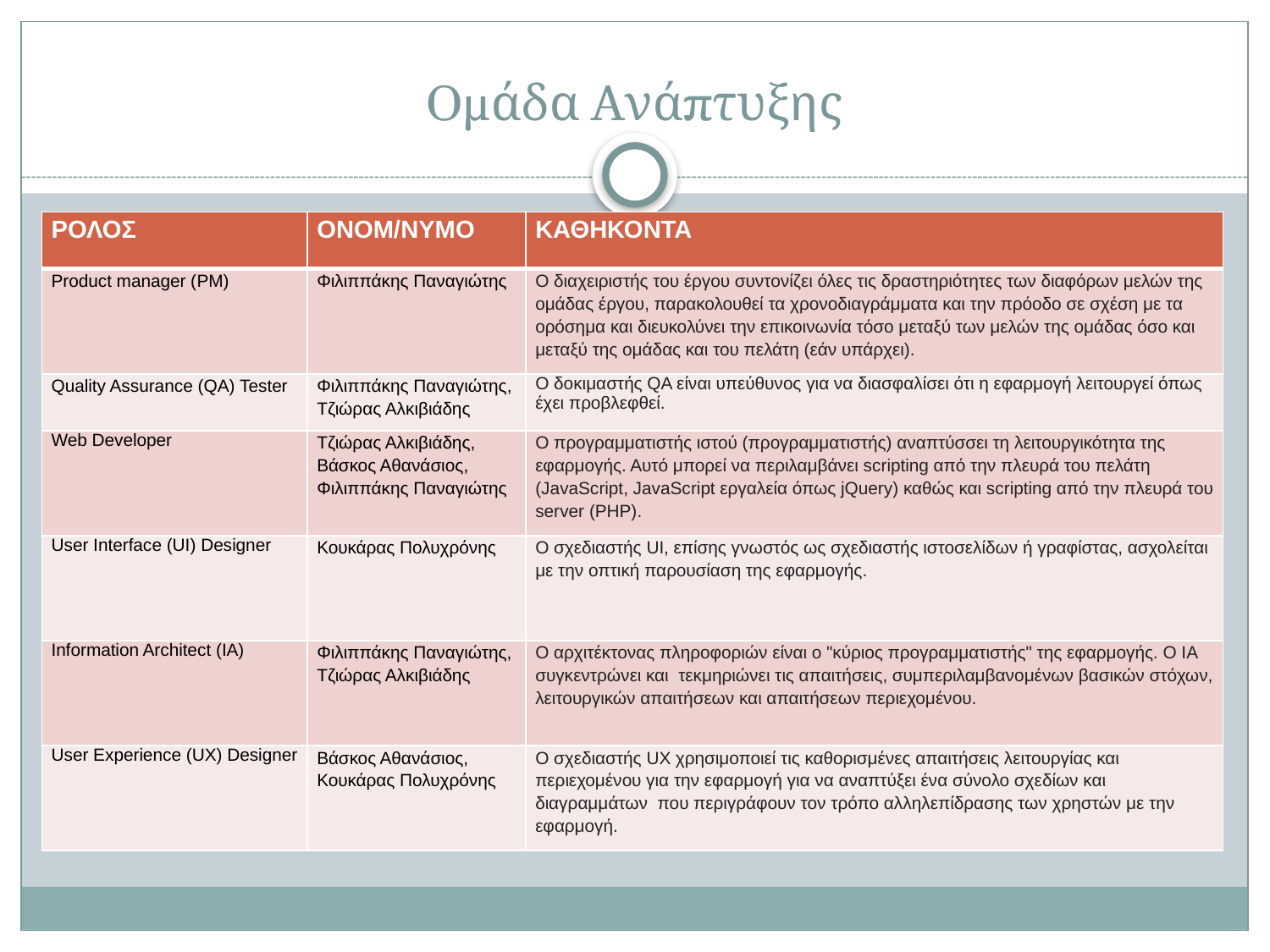

# Ομάδα Ανάπτυξης
| ΡΟΛΟΣ | ΟΝΟΜ/ΝΥΜΟ | ΚΑΘΗΚΟΝΤΑ |
| --- | --- | --- |
| Product manager (PM) | Φιλιππάκης Παναγιώτης | Ο διαχειριστής του έργου συντονίζει όλες τις δραστηριότητες των διαφόρων μελών της ομάδας έργου, παρακολουθεί τα χρονοδιαγράμματα και την πρόοδο σε σχέση με τα ορόσημα και διευκολύνει την επικοινωνία τόσο μεταξύ των μελών της ομάδας όσο και μεταξύ της ομάδας και του πελάτη (εάν υπάρχει). |
| Quality Assurance (QA) Tester | Φιλιππάκης Παναγιώτης, Τζιώρας Αλκιβιάδης | Ο δοκιμαστής QA είναι υπεύθυνος για να διασφαλίσει ότι η εφαρμογή λειτουργεί όπως έχει προβλεφθεί. |
| Web Developer | Τζιώρας Αλκιβιάδης, Βάσκος Αθανάσιος, Φιλιππάκης Παναγιώτης | Ο προγραμματιστής ιστού (προγραμματιστής) αναπτύσσει τη λειτουργικότητα της εφαρμογής. Αυτό μπορεί να περιλαμβάνει scripting από την πλευρά του πελάτη (JavaScript, JavaScript εργαλεία όπως jQuery) καθώς και scripting από την πλευρά του server (PHP). |
| User Interface (UI) Designer | Κουκάρας Πολυχρόνης | Ο σχεδιαστής UI, επίσης γνωστός ως σχεδιαστής ιστοσελίδων ή γραφίστας, ασχολείται με την οπτική παρουσίαση της εφαρμογής. |
| Information Architect (IA) | Φιλιππάκης Παναγιώτης, Τζιώρας Αλκιβιάδης | Ο αρχιτέκτονας πληροφοριών είναι ο "κύριος προγραμματιστής" της εφαρμογής. Ο ΙΑ συγκεντρώνει και τεκμηριώνει τις απαιτήσεις, συμπεριλαμβανομένων βασικών στόχων, λειτουργικών απαιτήσεων και απαιτήσεων περιεχομένου. |
| User Experience (UX) Designer | Βάσκος Αθανάσιος, Κουκάρας Πολυχρόνης | Ο σχεδιαστής UX χρησιμοποιεί τις καθορισμένες απαιτήσεις λειτουργίας και περιεχομένου για την εφαρμογή για να αναπτύξει ένα σύνολο σχεδίων και διαγραμμάτων που περιγράφουν τον τρόπο αλληλεπίδρασης των χρηστών με την εφαρμογή. |